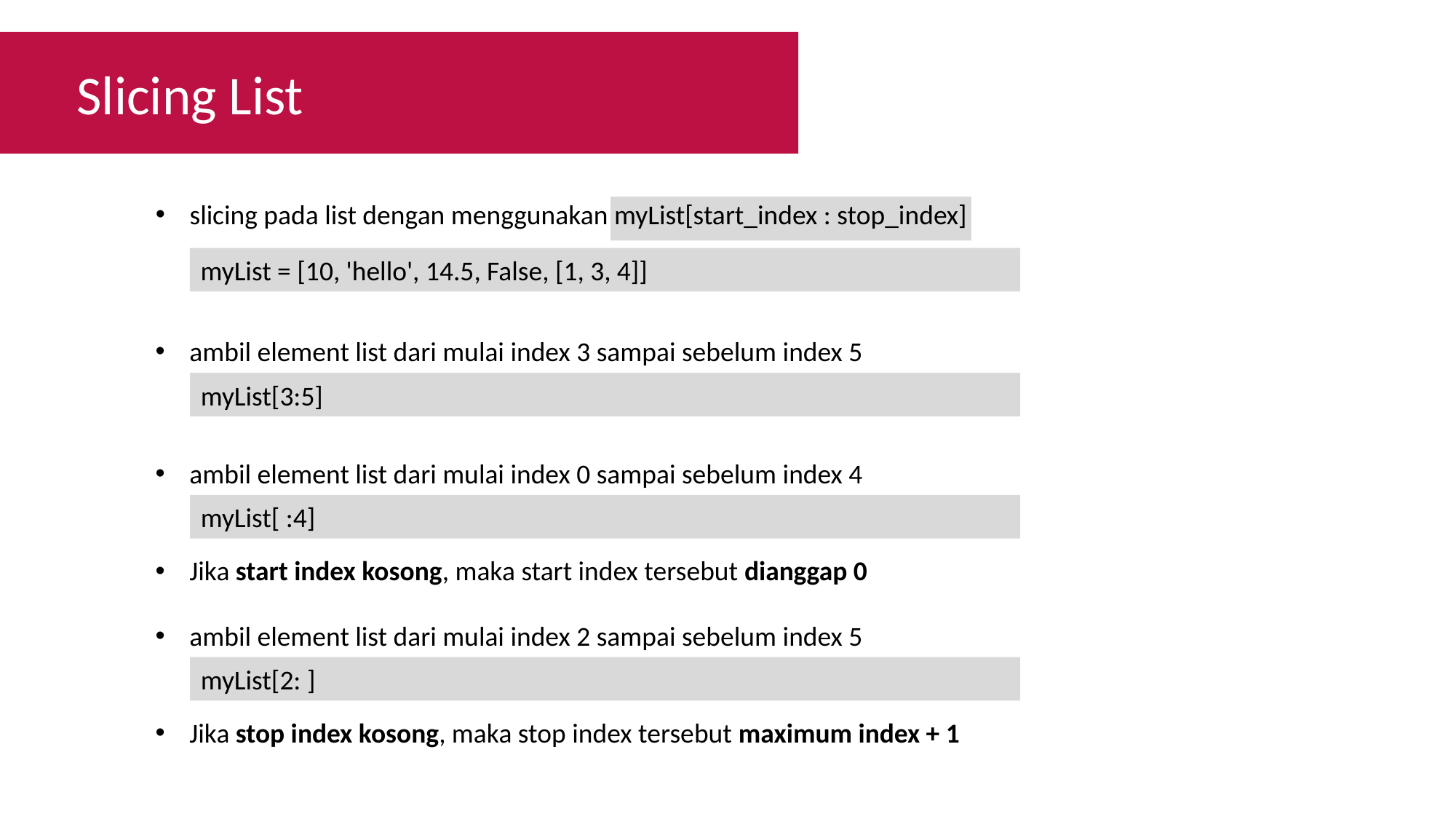

Slicing List
slicing pada list dengan menggunakan myList[start_index : stop_index]

myList = [10, 'hello', 14.5, False, [1, 3, 4]]
ambil element list dari mulai index 3 sampai sebelum index 5
myList[3:5]
ambil element list dari mulai index 0 sampai sebelum index 4
myList[ :4]
Jika start index kosong, maka start index tersebut dianggap 0
ambil element list dari mulai index 2 sampai sebelum index 5
myList[2: ]
Jika stop index kosong, maka stop index tersebut maximum index + 1